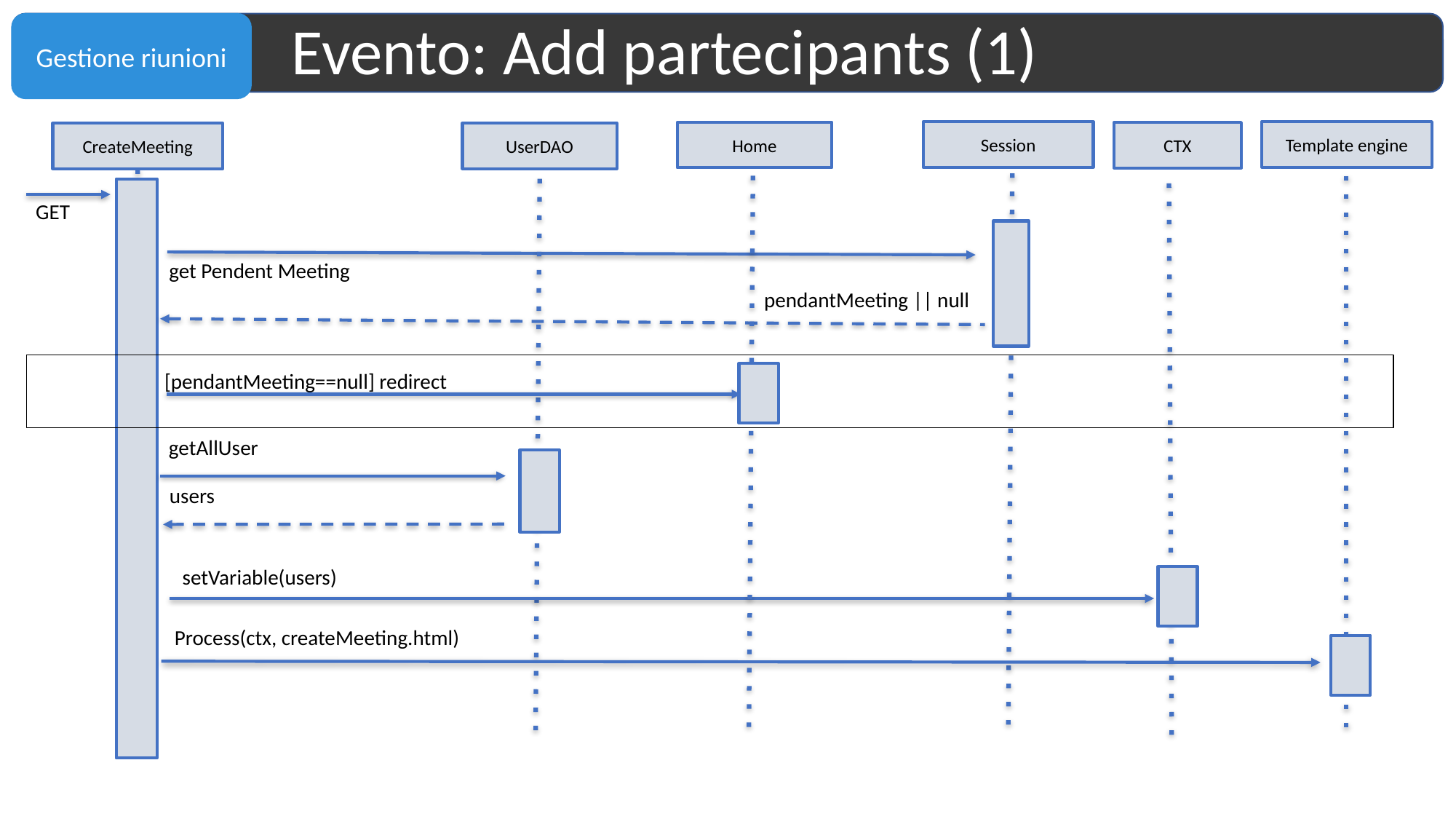

# Evento: Add partecipants (1)
Session
Template engine
Home
CTX
CreateMeeting
UserDAO

GET

get Pendent Meeting
pendantMeeting || null

[pendantMeeting==null] redirect

getAllUser

users
setVariable(users)

Process(ctx, createMeeting.html)